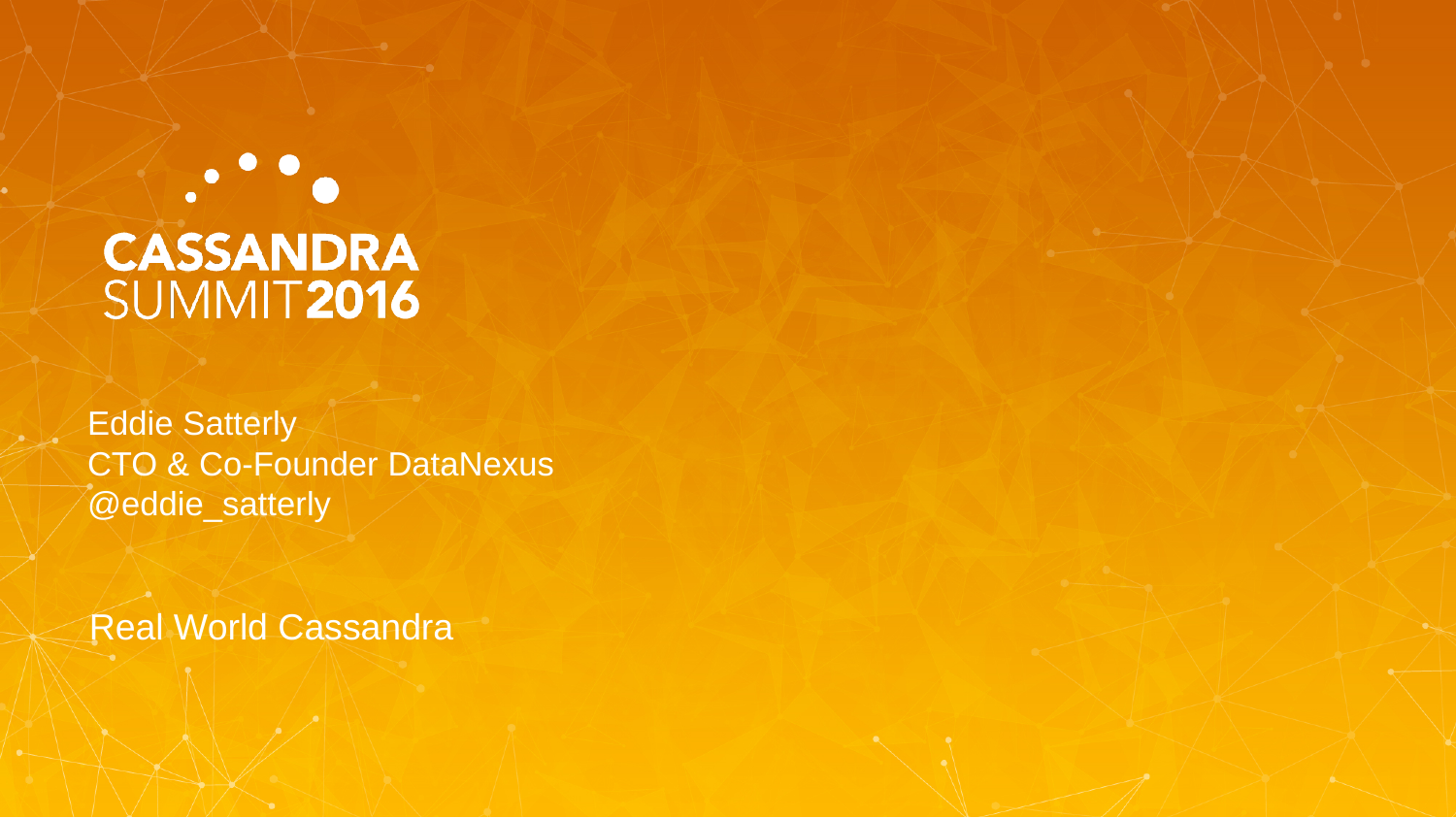

# Eddie Satterly CTO & Co-Founder DataNexus @eddie_satterly
Real World Cassandra